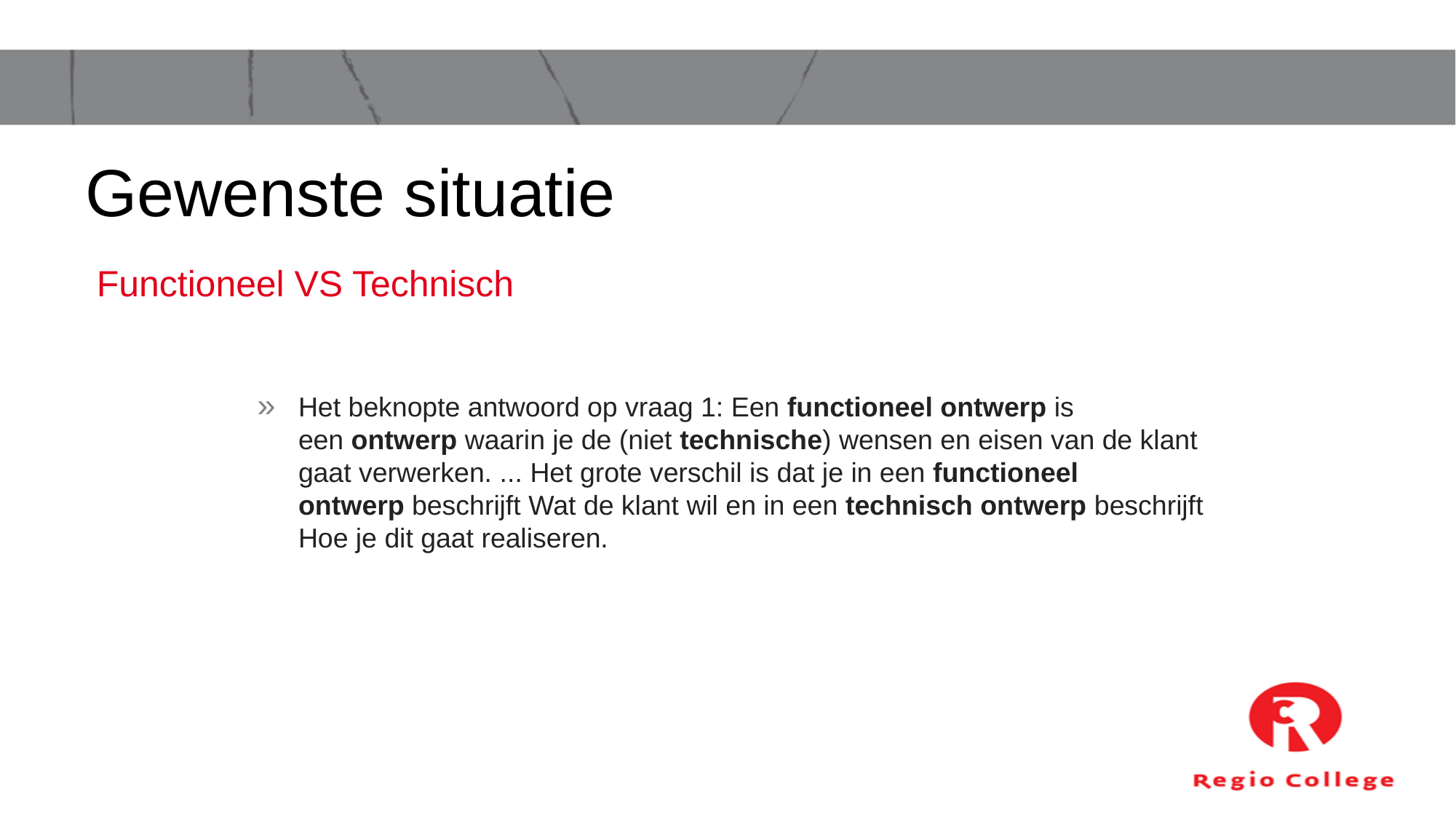

# Gewenste situatie
Functioneel VS Technisch
Het beknopte antwoord op vraag 1: Een functioneel ontwerp is een ontwerp waarin je de (niet technische) wensen en eisen van de klant gaat verwerken. ... Het grote verschil is dat je in een functioneel ontwerp beschrijft Wat de klant wil en in een technisch ontwerp beschrijft Hoe je dit gaat realiseren.